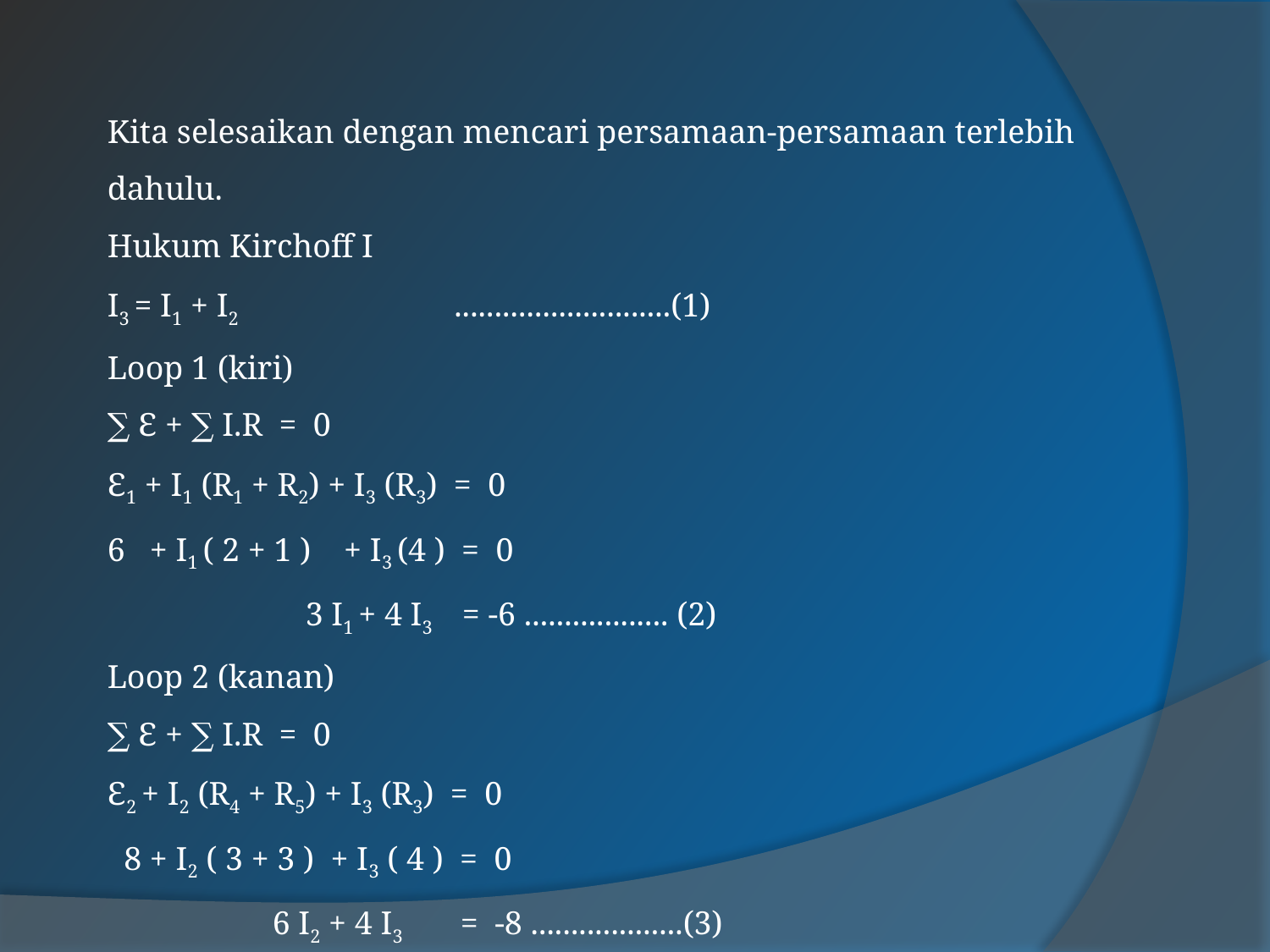

Kita selesaikan dengan mencari persamaan-persamaan terlebih dahulu.
Hukum Kirchoff I
I3 = I1 + I2                           ...........................(1)
Loop 1 (kiri)
∑ Ɛ + ∑ I.R  =  0
Ɛ1 + I1 (R1 + R2) + I3 (R3)  =  0
6   + I1 ( 2 + 1 )    + I3 (4 )  =  0
                        3 I1 + 4 I3    = -6 .................. (2)
Loop 2 (kanan)
∑ Ɛ + ∑ I.R  =  0
Ɛ2 + I2 (R4 + R5) + I3 (R3)  =  0
  8 + I2 ( 3 + 3 )  + I3 ( 4 )  =  0
                    6 I2 + 4 I3       =  -8 ...................(3)